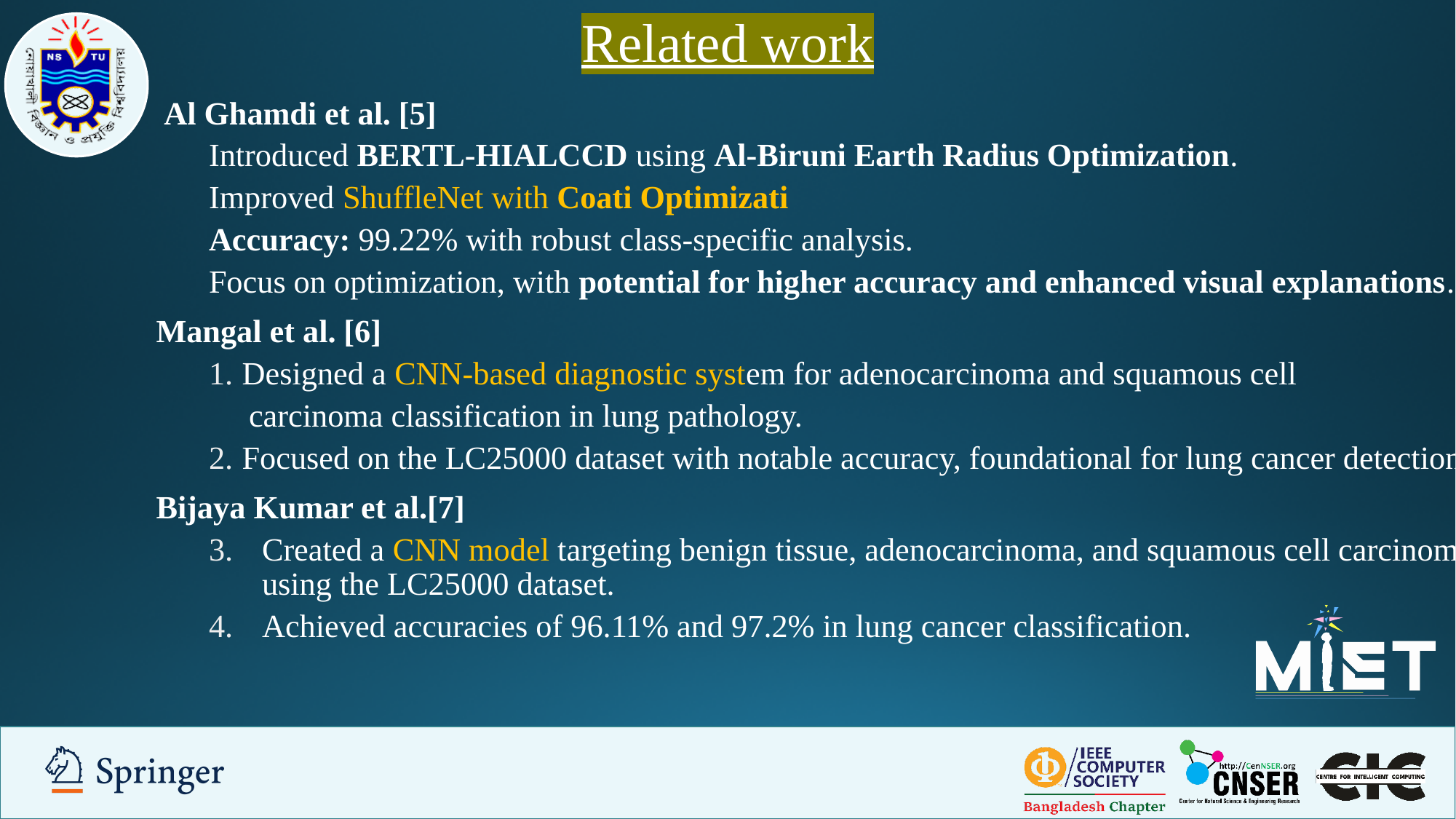

# Related work
 Al Ghamdi et al. [5]
Introduced BERTL-HIALCCD using Al-Biruni Earth Radius Optimization.
Improved ShuffleNet with Coati Optimizati
Accuracy: 99.22% with robust class-specific analysis.
Focus on optimization, with potential for higher accuracy and enhanced visual explanations.
Mangal et al. [6]
Designed a CNN-based diagnostic system for adenocarcinoma and squamous cell
     carcinoma classification in lung pathology.
Focused on the LC25000 dataset with notable accuracy, foundational for lung cancer detection.
Bijaya Kumar et al.[7]
Created a CNN model targeting benign tissue, adenocarcinoma, and squamous cell carcinoma using the LC25000 dataset.
Achieved accuracies of 96.11% and 97.2% in lung cancer classification.